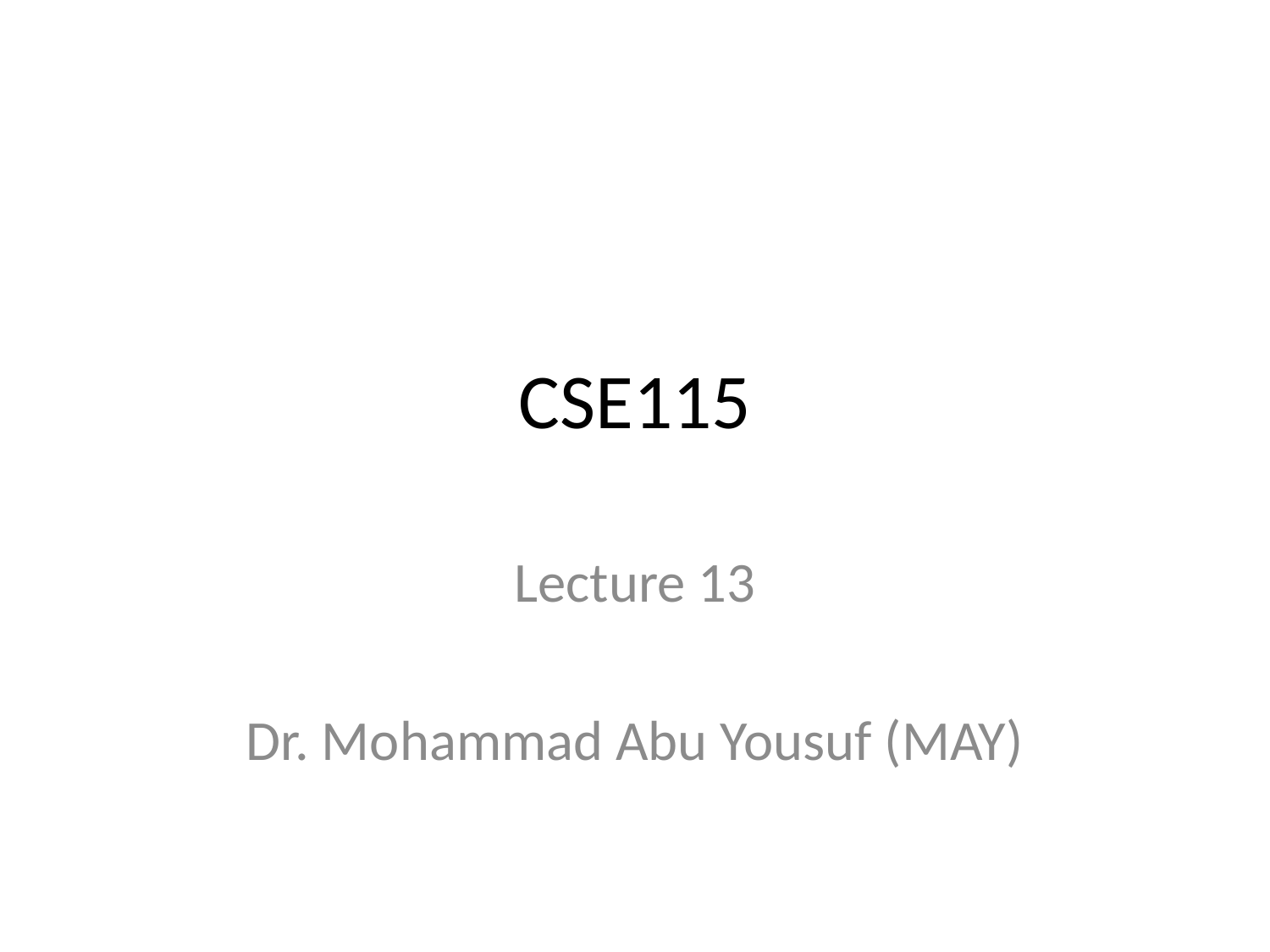

# CSE115
Lecture 13

Dr. Mohammad Abu Yousuf (MAY)